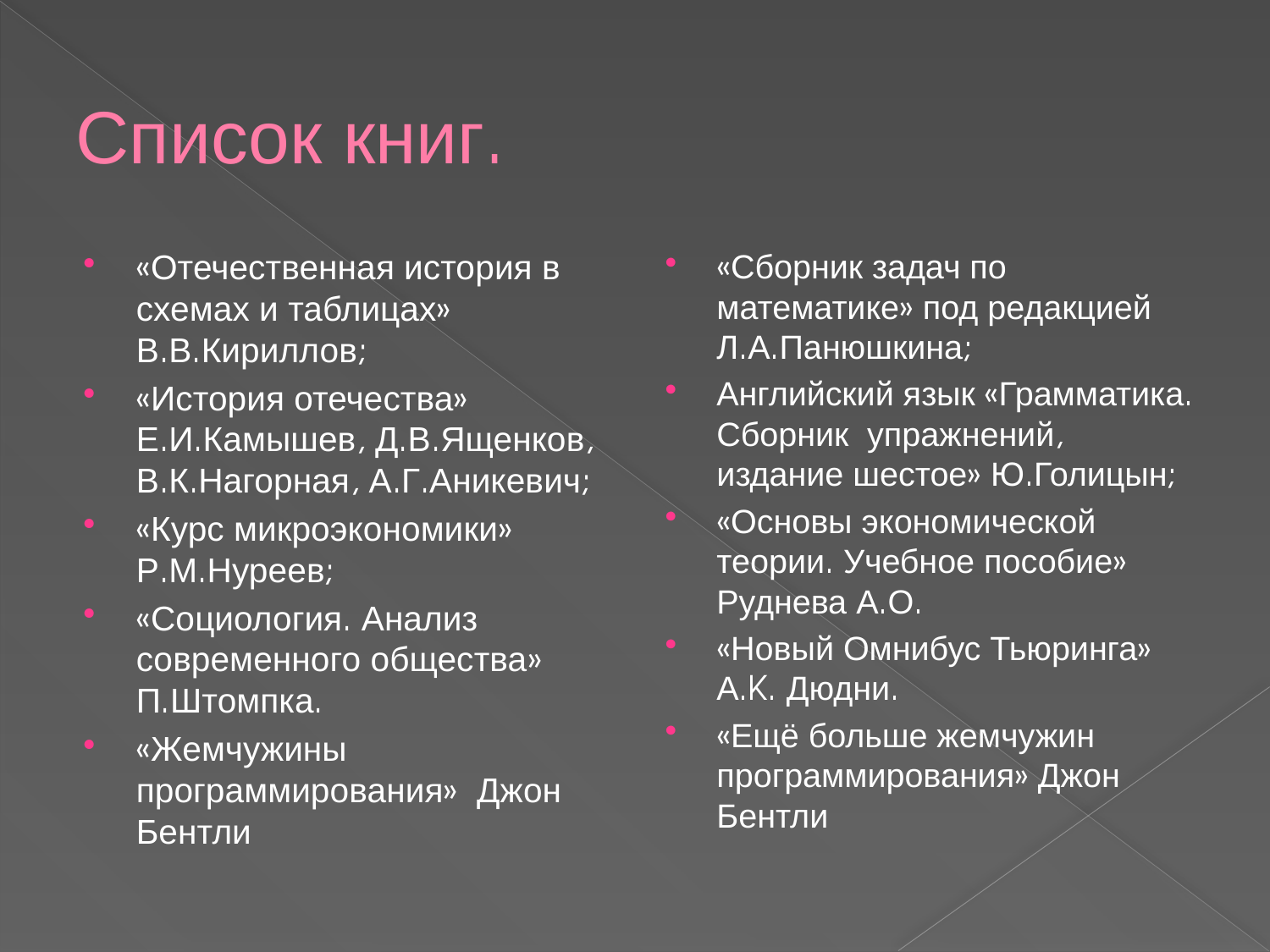

# Список книг.
«Отечественная история в схемах и таблицах» В.В.Кириллов;
«История отечества» Е.И.Камышев, Д.В.Ященков, В.К.Нагорная, А.Г.Аникевич;
«Курс микроэкономики» Р.М.Нуреев;
«Социология. Анализ современного общества» П.Штомпка.
«Жемчужины программирования»  Джон Бентли

«Сборник задач по математике» под редакцией Л.А.Панюшкина;
Английский язык «Грамматика. Сборник  упражнений, издание шестое» Ю.Голицын;
«Основы экономической теории. Учебное пособие» Руднева А.О.
«Новый Омнибус Тьюринга» А.K. Дюдни.
«Ещё больше жемчужин программирования» Джон Бентли